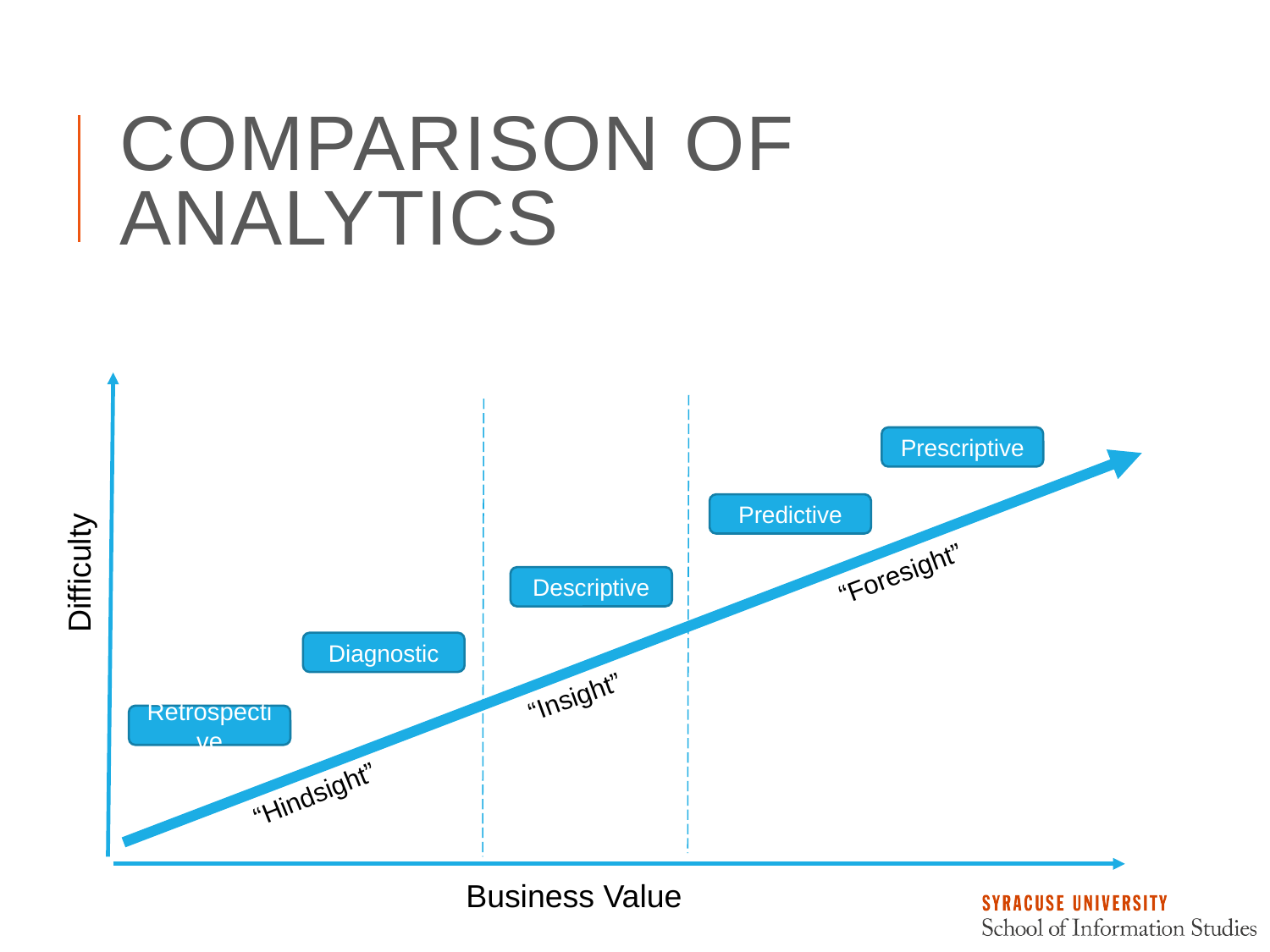

# Comparison of Analytics
Prescriptive
Predictive
Difficulty
“Foresight”
Descriptive
Diagnostic
“Insight”
Retrospective
“Hindsight”
Business Value